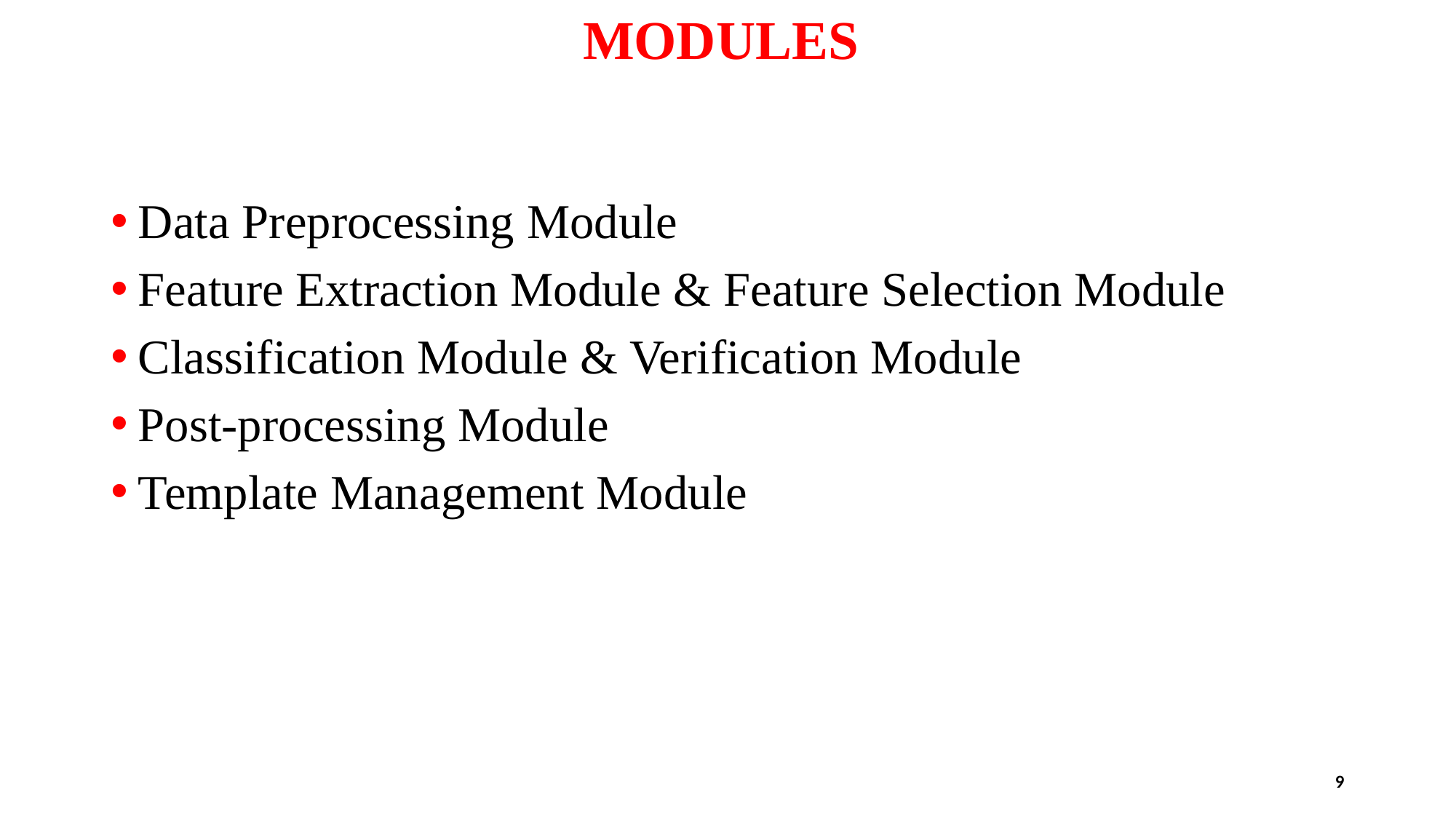

# MODULES
Data Preprocessing Module
Feature Extraction Module & Feature Selection Module
Classification Module & Verification Module
Post-processing Module
Template Management Module

9